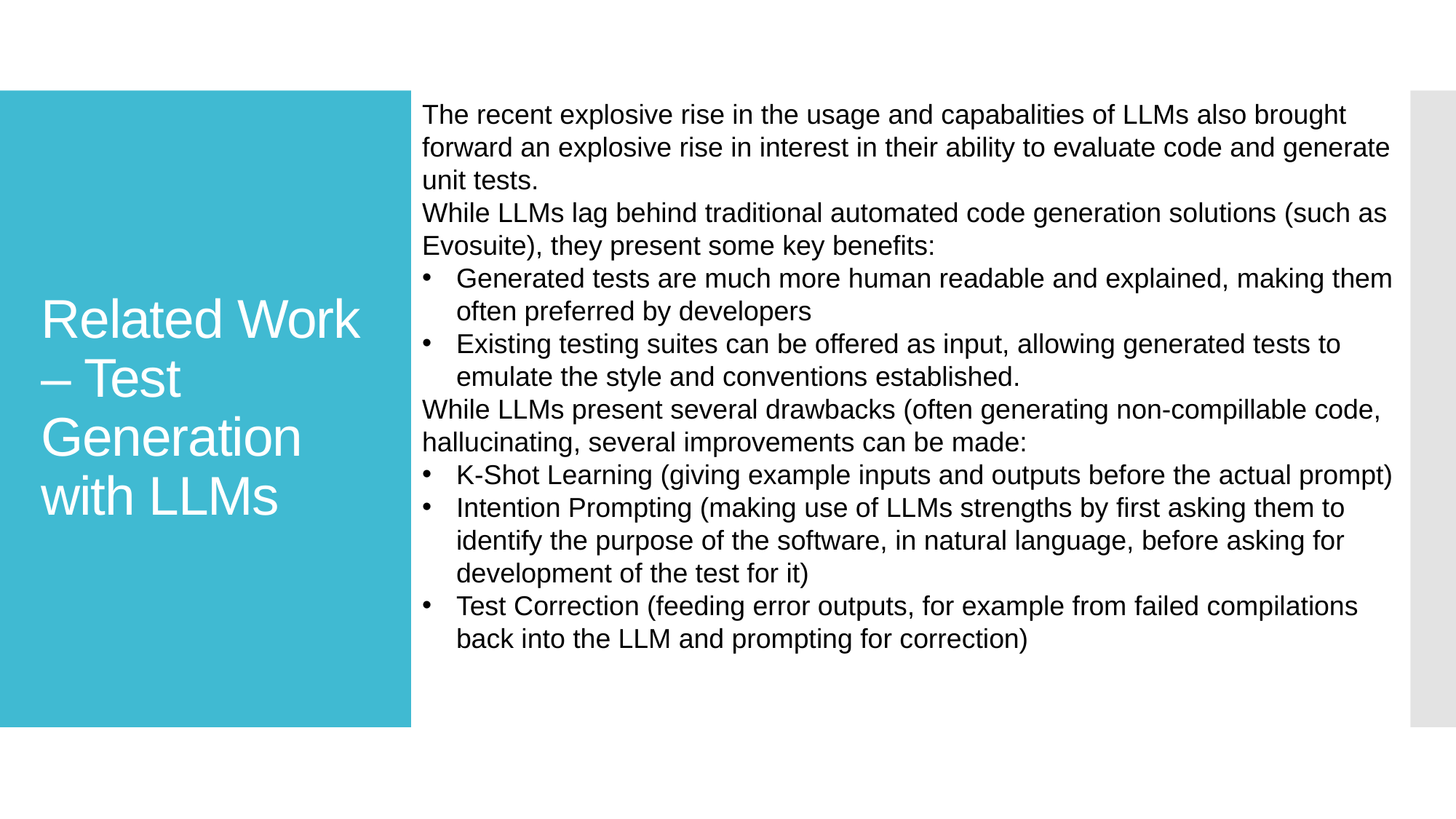

The recent explosive rise in the usage and capabalities of LLMs also brought forward an explosive rise in interest in their ability to evaluate code and generate unit tests.
While LLMs lag behind traditional automated code generation solutions (such as Evosuite), they present some key benefits:
Generated tests are much more human readable and explained, making them often preferred by developers
Existing testing suites can be offered as input, allowing generated tests to emulate the style and conventions established.
While LLMs present several drawbacks (often generating non-compillable code, hallucinating, several improvements can be made:
K-Shot Learning (giving example inputs and outputs before the actual prompt)
Intention Prompting (making use of LLMs strengths by first asking them to identify the purpose of the software, in natural language, before asking for development of the test for it)
Test Correction (feeding error outputs, for example from failed compilations back into the LLM and prompting for correction)
# Related Work – Test Generation with LLMs